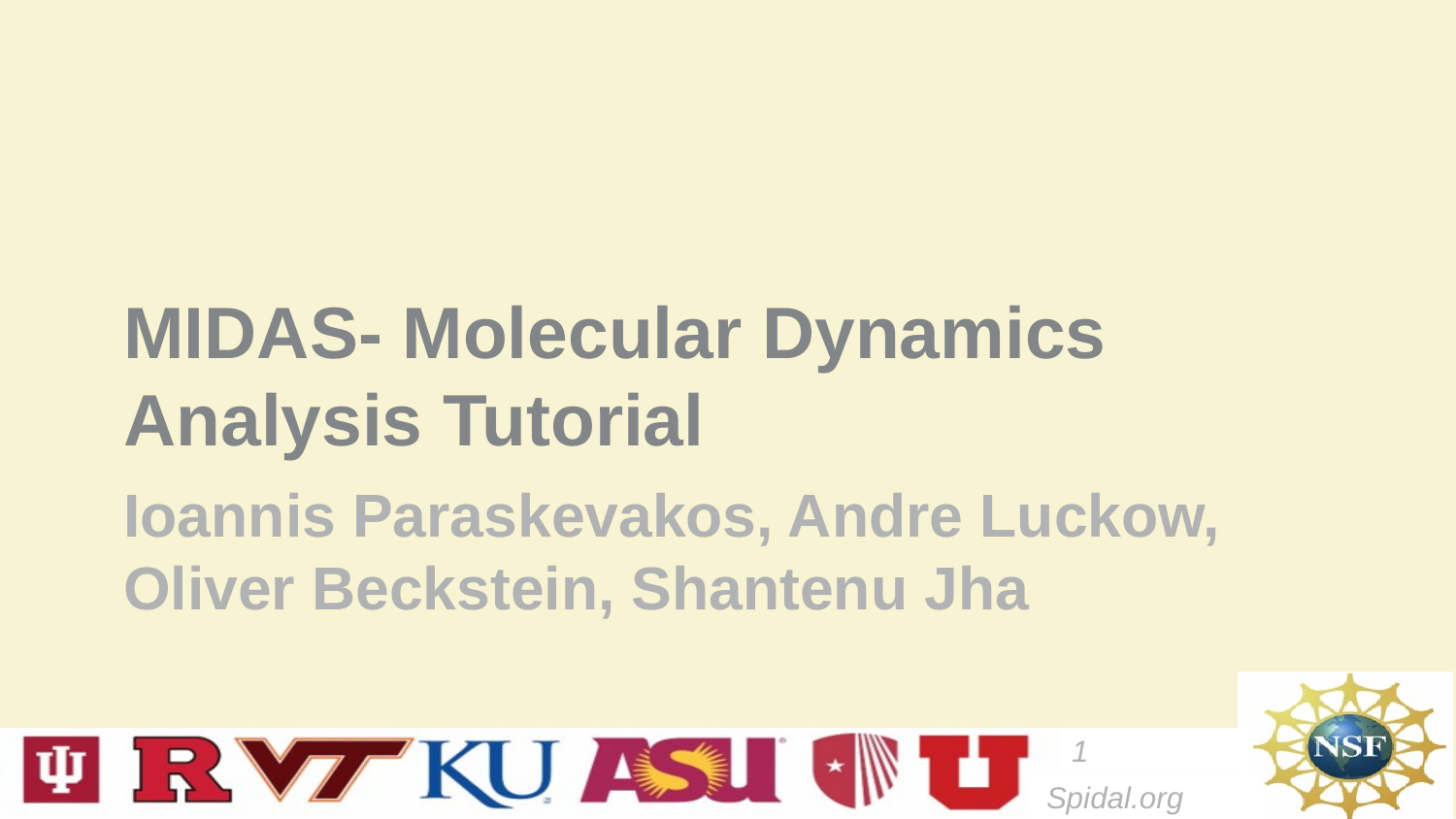

# MIDAS- Molecular Dynamics Analysis Tutorial
Ioannis Paraskevakos, Andre Luckow, Oliver Beckstein, Shantenu Jha